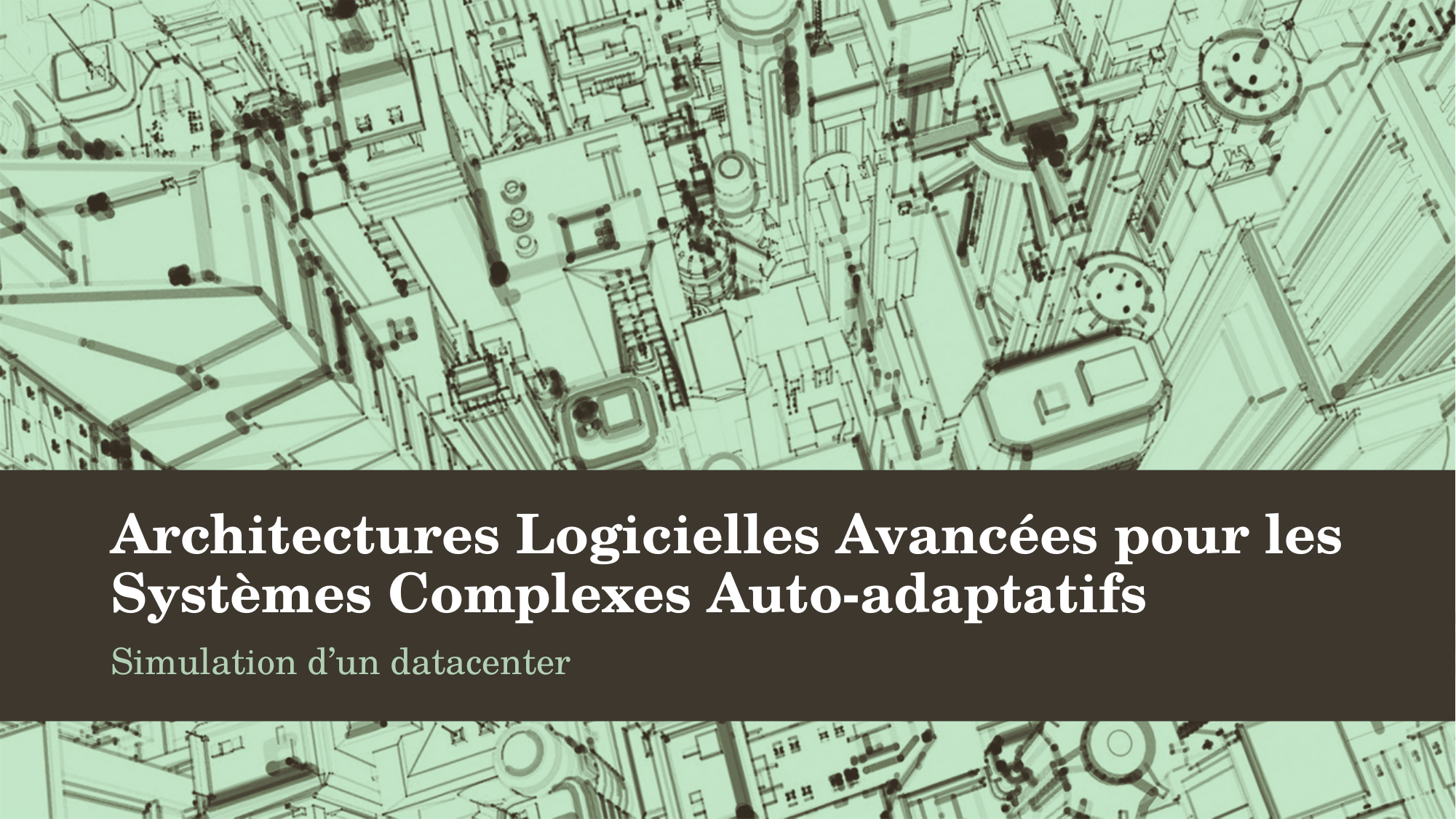

# Architectures Logicielles Avancées pour les Systèmes Complexes Auto-adaptatifs
Simulation d’un datacenter